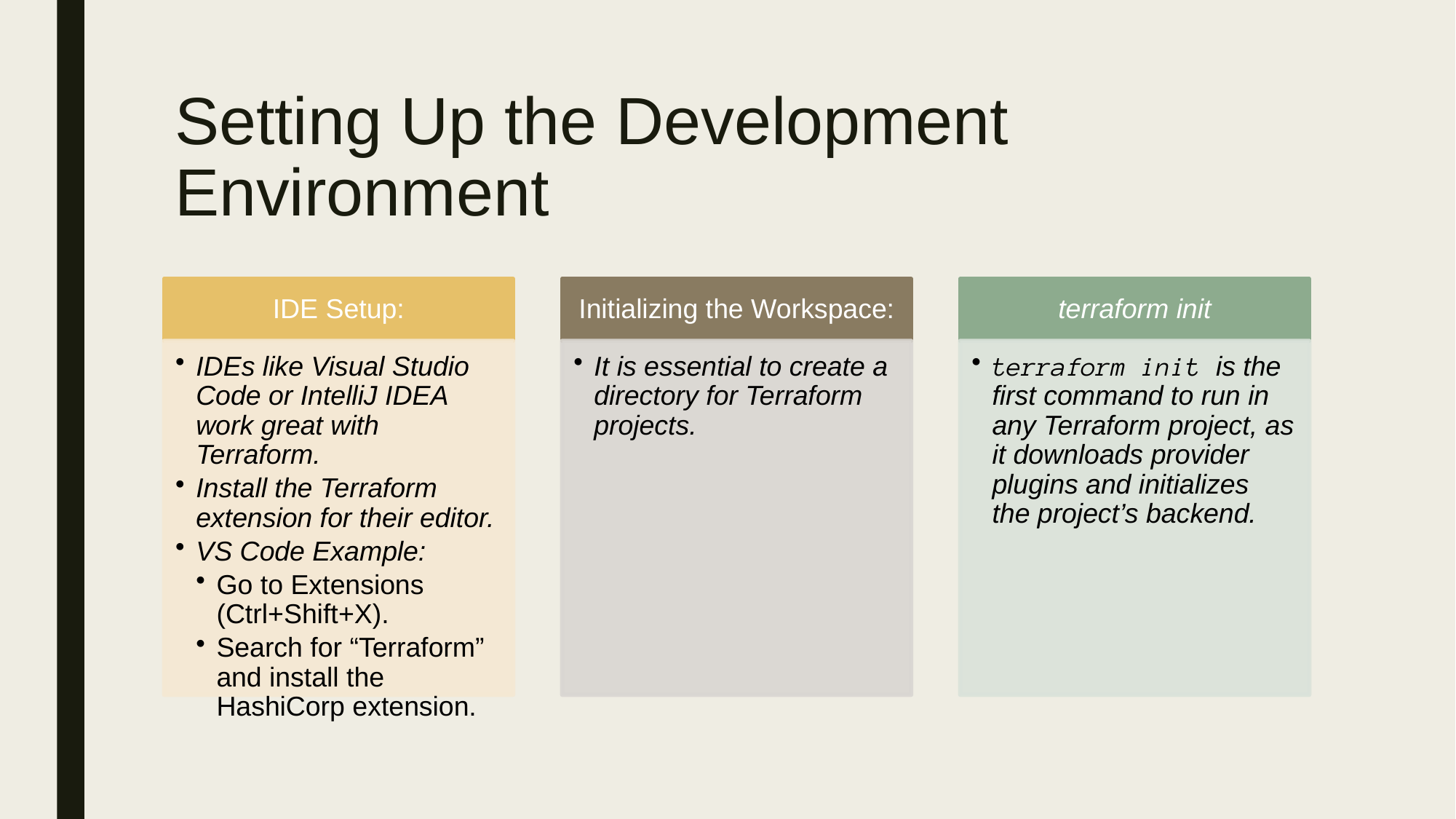

# Setting Up the Development Environment
IDE Setup:
IDEs like Visual Studio Code or IntelliJ IDEA work great with Terraform.
Install the Terraform extension for their editor.
VS Code Example:
Go to Extensions (Ctrl+Shift+X).
Search for “Terraform” and install the HashiCorp extension.
Initializing the Workspace:
It is essential to create a directory for Terraform projects.
terraform init
terraform init is the first command to run in any Terraform project, as it downloads provider plugins and initializes the project’s backend.